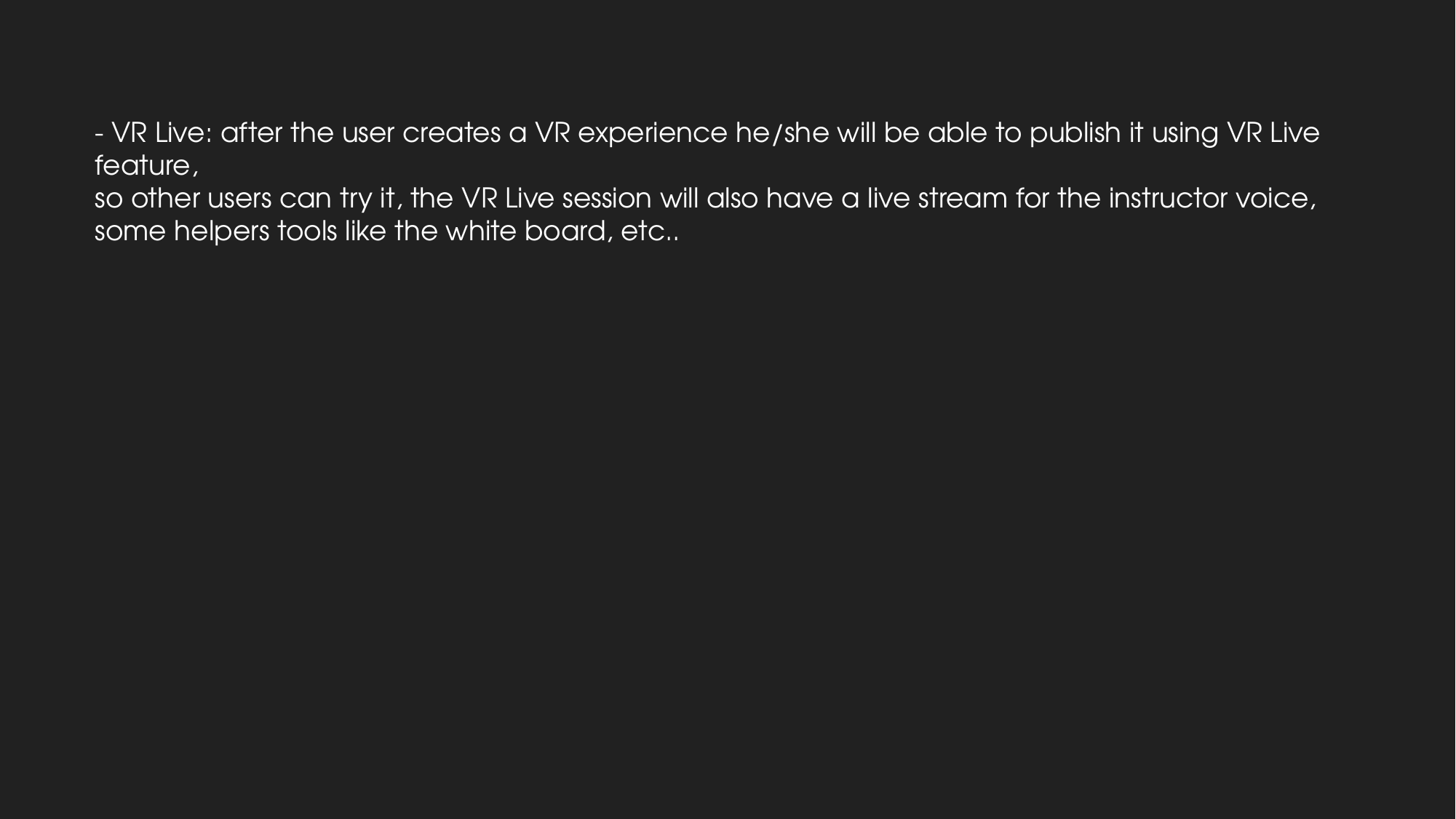

- VR Live: after the user creates a VR experience he/she will be able to publish it using VR Live feature,
so other users can try it, the VR Live session will also have a live stream for the instructor voice, some helpers tools like the white board, etc..